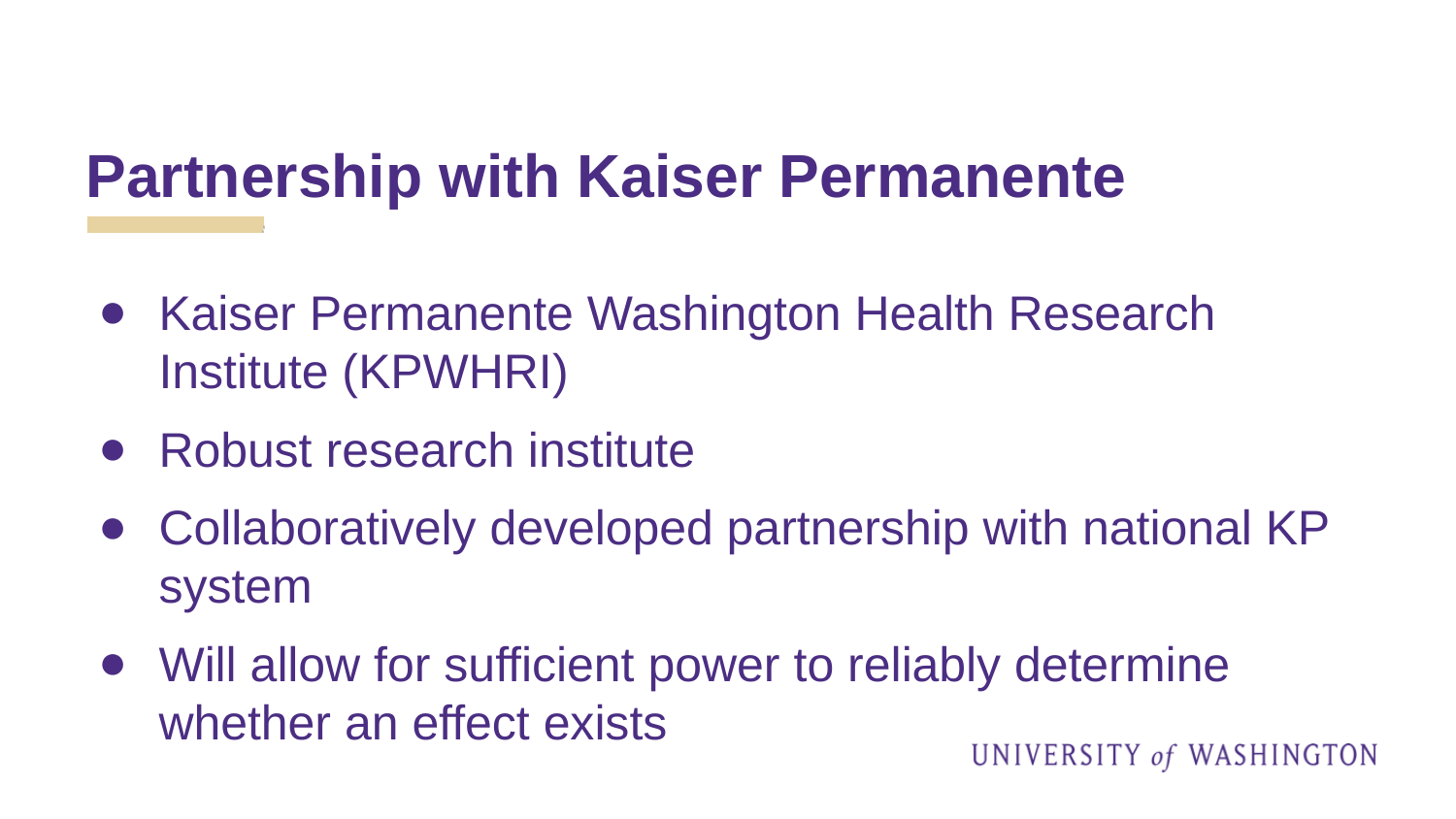

# Partnership with Kaiser Permanente
Kaiser Permanente Washington Health Research Institute (KPWHRI)
Robust research institute
Collaboratively developed partnership with national KP system
Will allow for sufficient power to reliably determine whether an effect exists